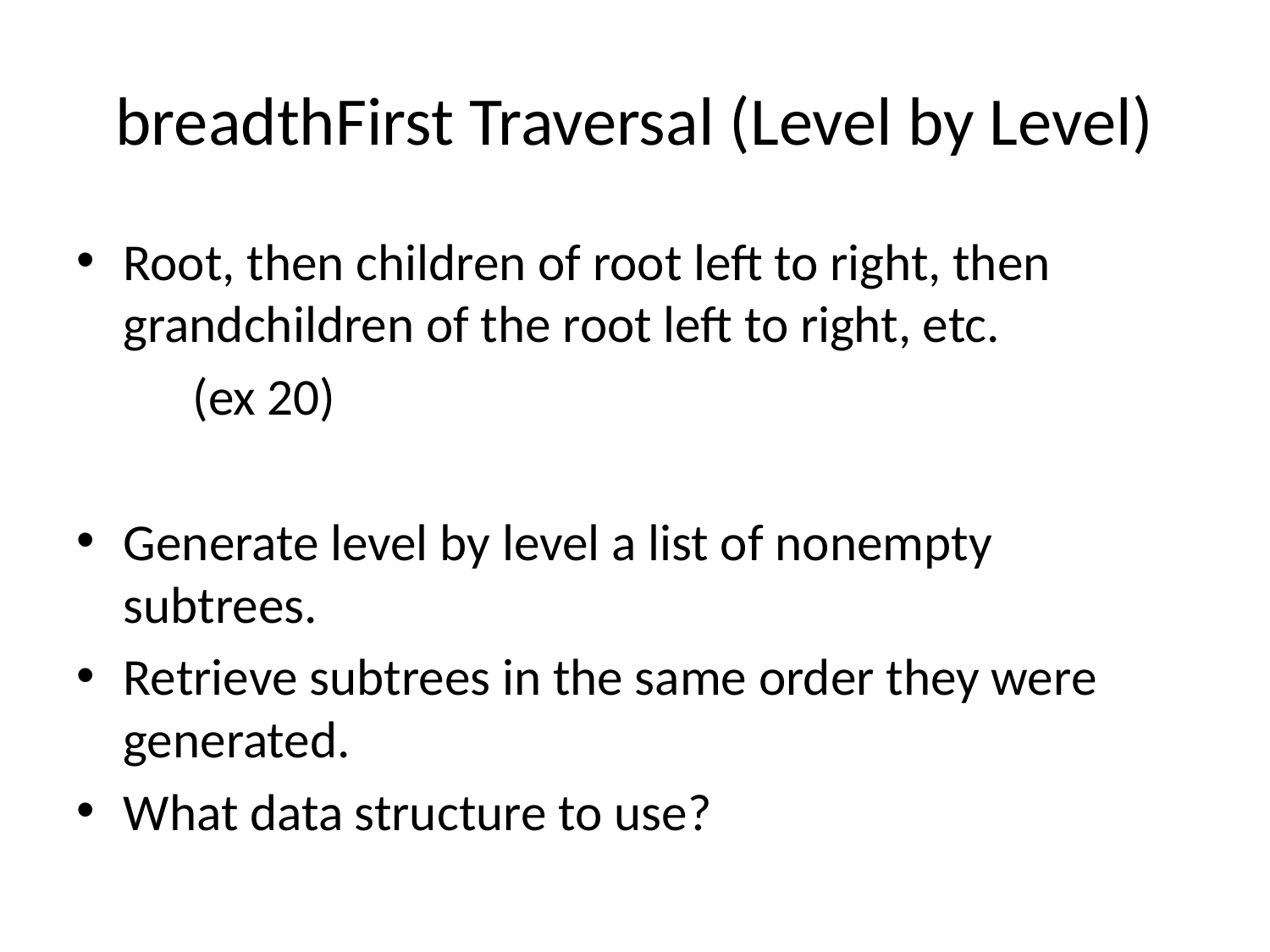

# breadthFirst Traversal (Level by Level)
Root, then children of root left to right, then grandchildren of the root left to right, etc.
	(ex 20)

Generate level by level a list of nonempty subtrees.
Retrieve subtrees in the same order they were generated.
What data structure to use?